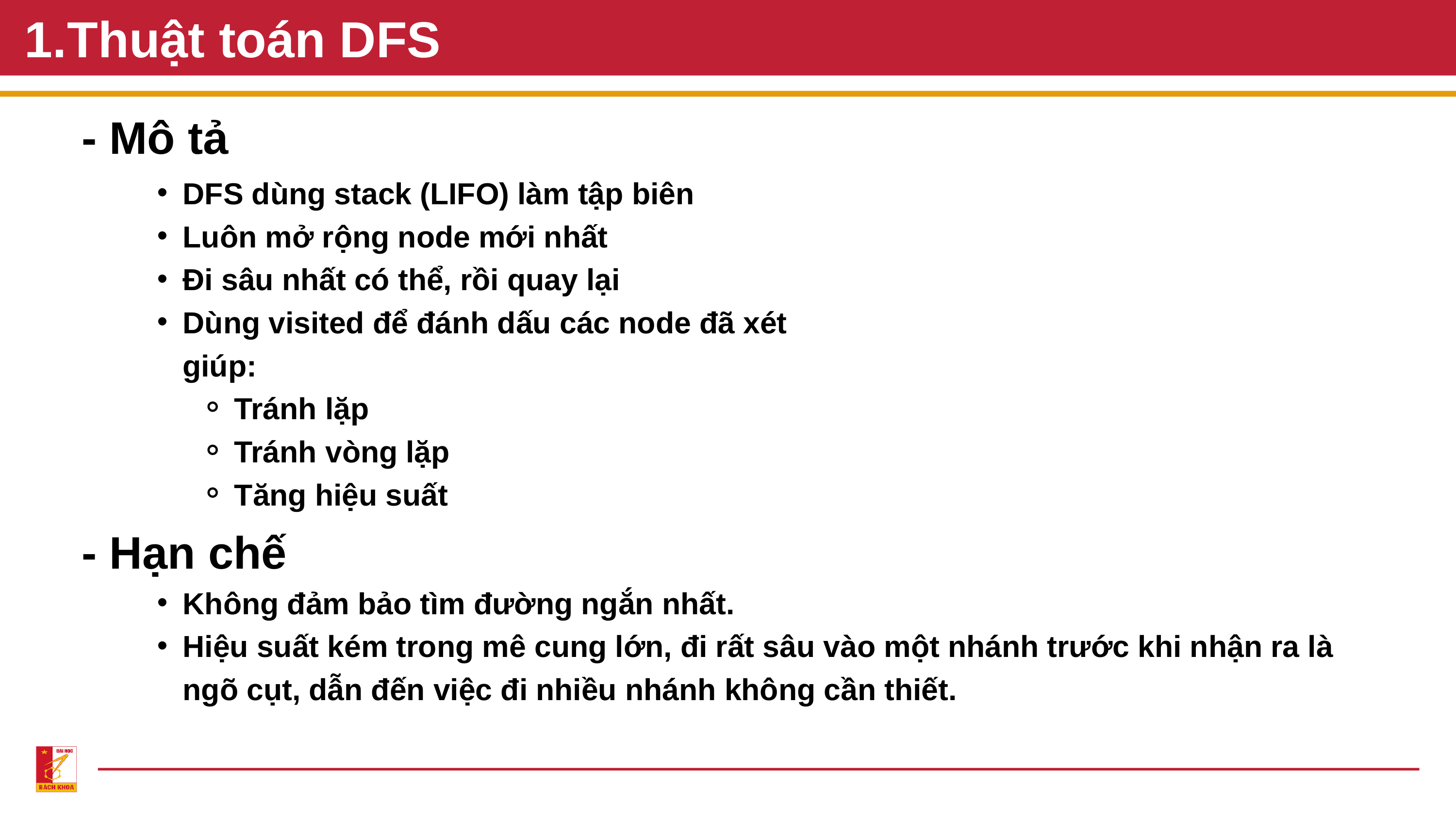

Thuật toán DFS

- Mô tả
DFS dùng stack (LIFO) làm tập biên
Luôn mở rộng node mới nhất
Đi sâu nhất có thể, rồi quay lại
Dùng visited để đánh dấu các node đã xét giúp:
Tránh lặp
Tránh vòng lặp
Tăng hiệu suất

- Hạn chế
Không đảm bảo tìm đường ngắn nhất.
Hiệu suất kém trong mê cung lớn, đi rất sâu vào một nhánh trước khi nhận ra là ngõ cụt, dẫn đến việc đi nhiều nhánh không cần thiết.